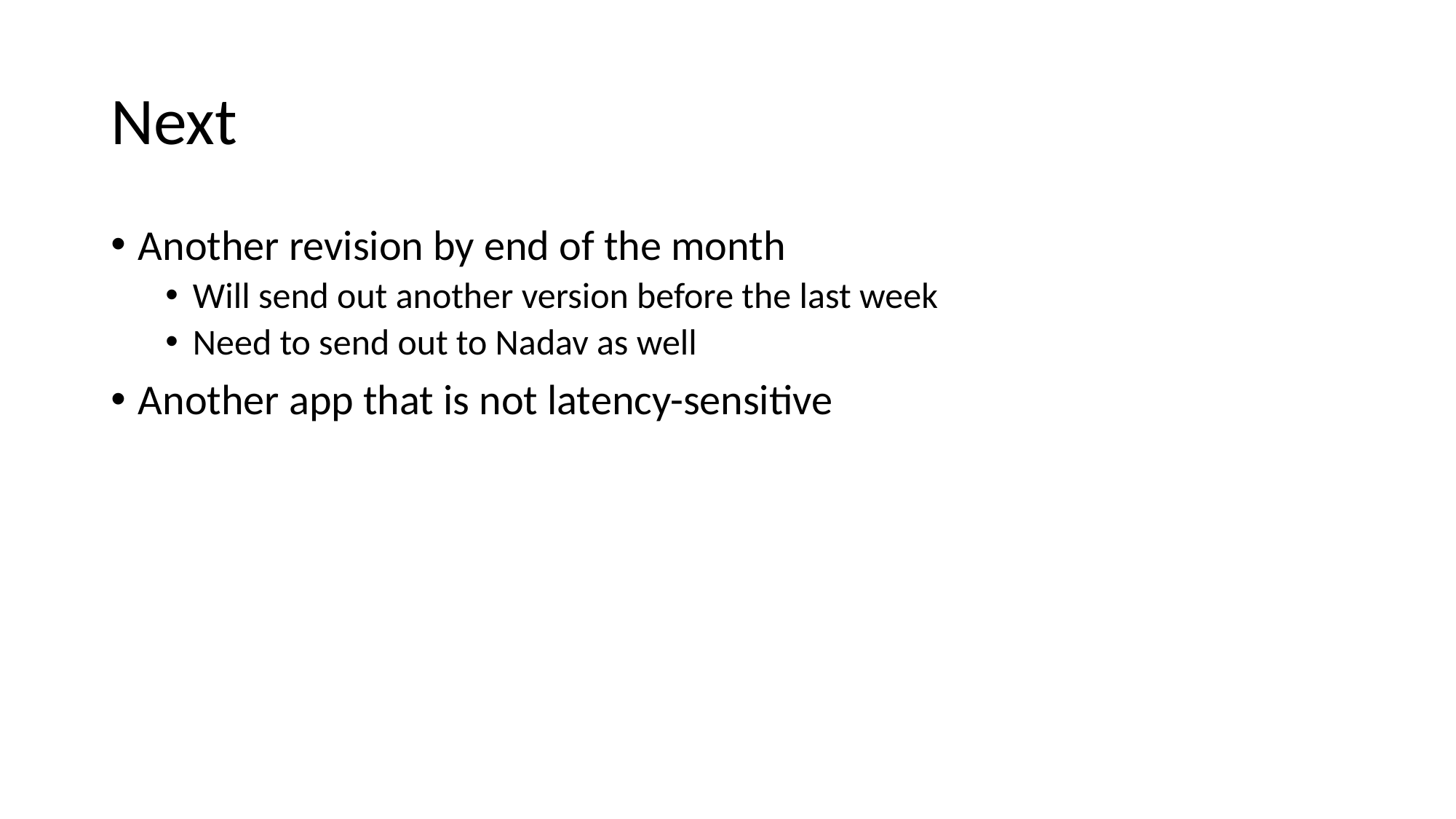

# Next
Another revision by end of the month
Will send out another version before the last week
Need to send out to Nadav as well
Another app that is not latency-sensitive